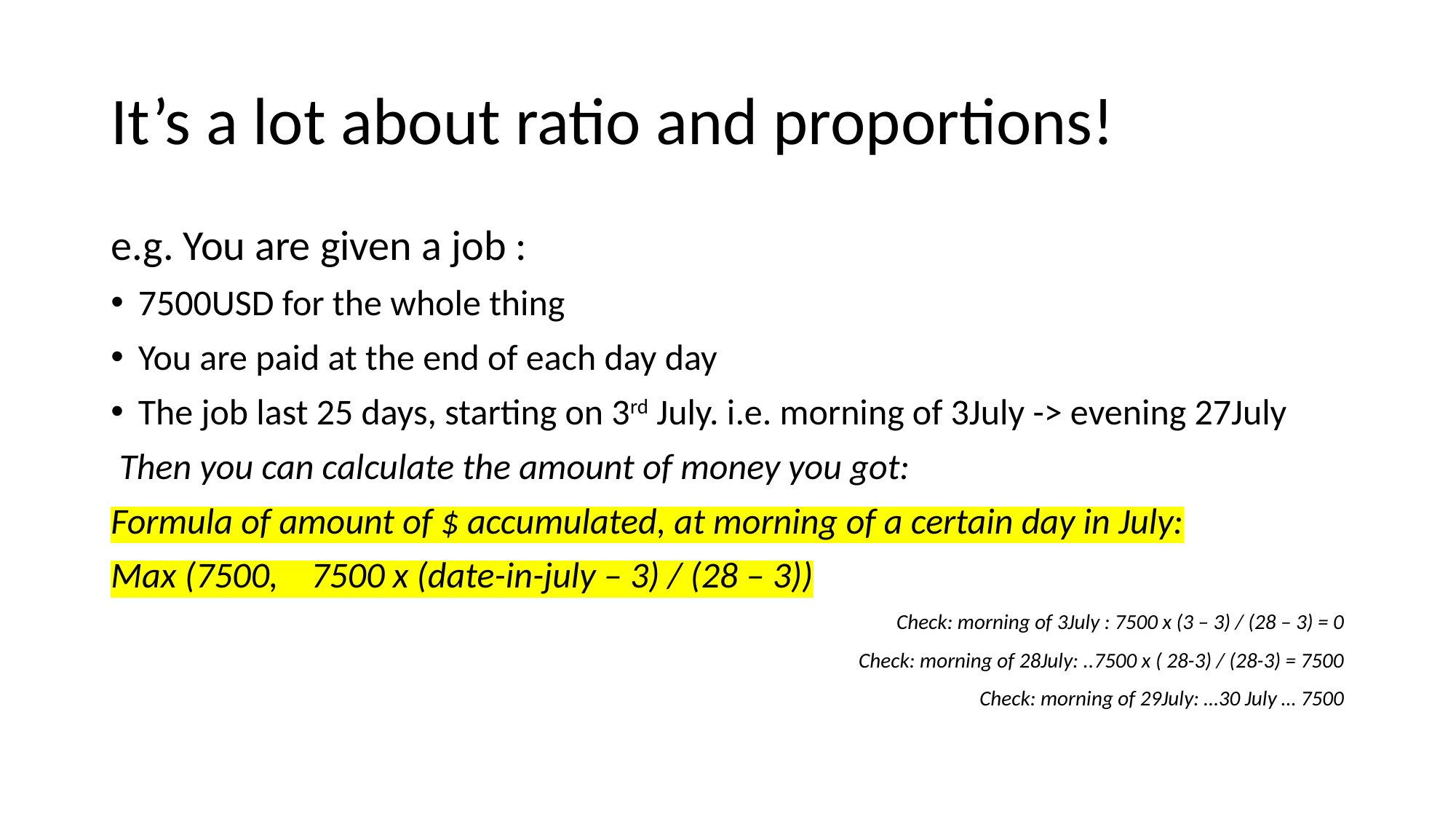

# It’s a lot about ratio and proportions!
e.g. You are given a job :
7500USD for the whole thing
You are paid at the end of each day day
The job last 25 days, starting on 3rd July. i.e. morning of 3July -> evening 27July
 Then you can calculate the amount of money you got:
Formula of amount of $ accumulated, at morning of a certain day in July:
Max (7500,    7500 x (date-in-july – 3) / (28 – 3))
Check: morning of 3July : 7500 x (3 – 3) / (28 – 3) = 0
Check: morning of 28July: ..7500 x ( 28-3) / (28-3) = 7500
Check: morning of 29July: …30 July … 7500